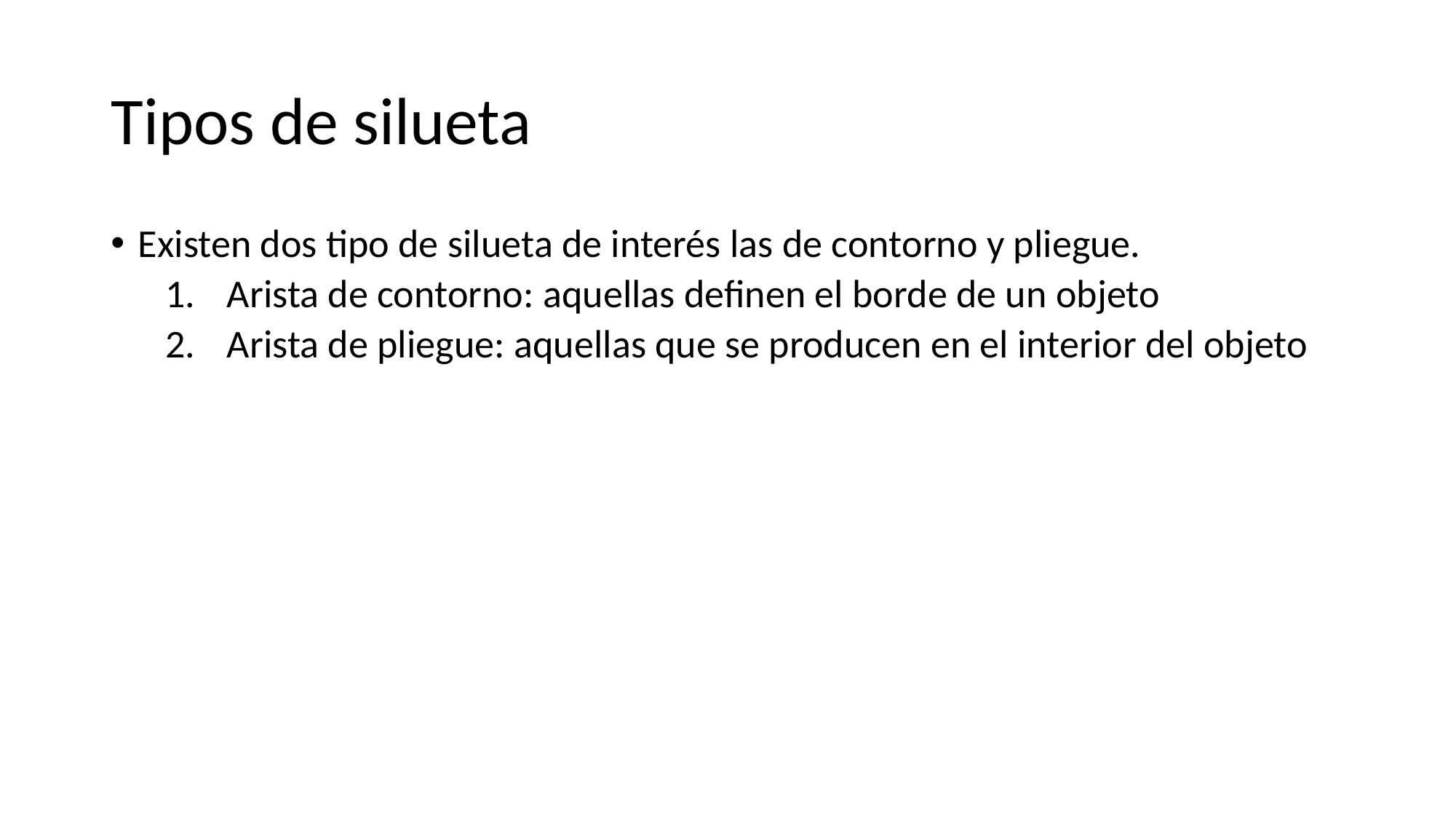

# Tipos de silueta
Existen dos tipo de silueta de interés las de contorno y pliegue.
Arista de contorno: aquellas definen el borde de un objeto
Arista de pliegue: aquellas que se producen en el interior del objeto